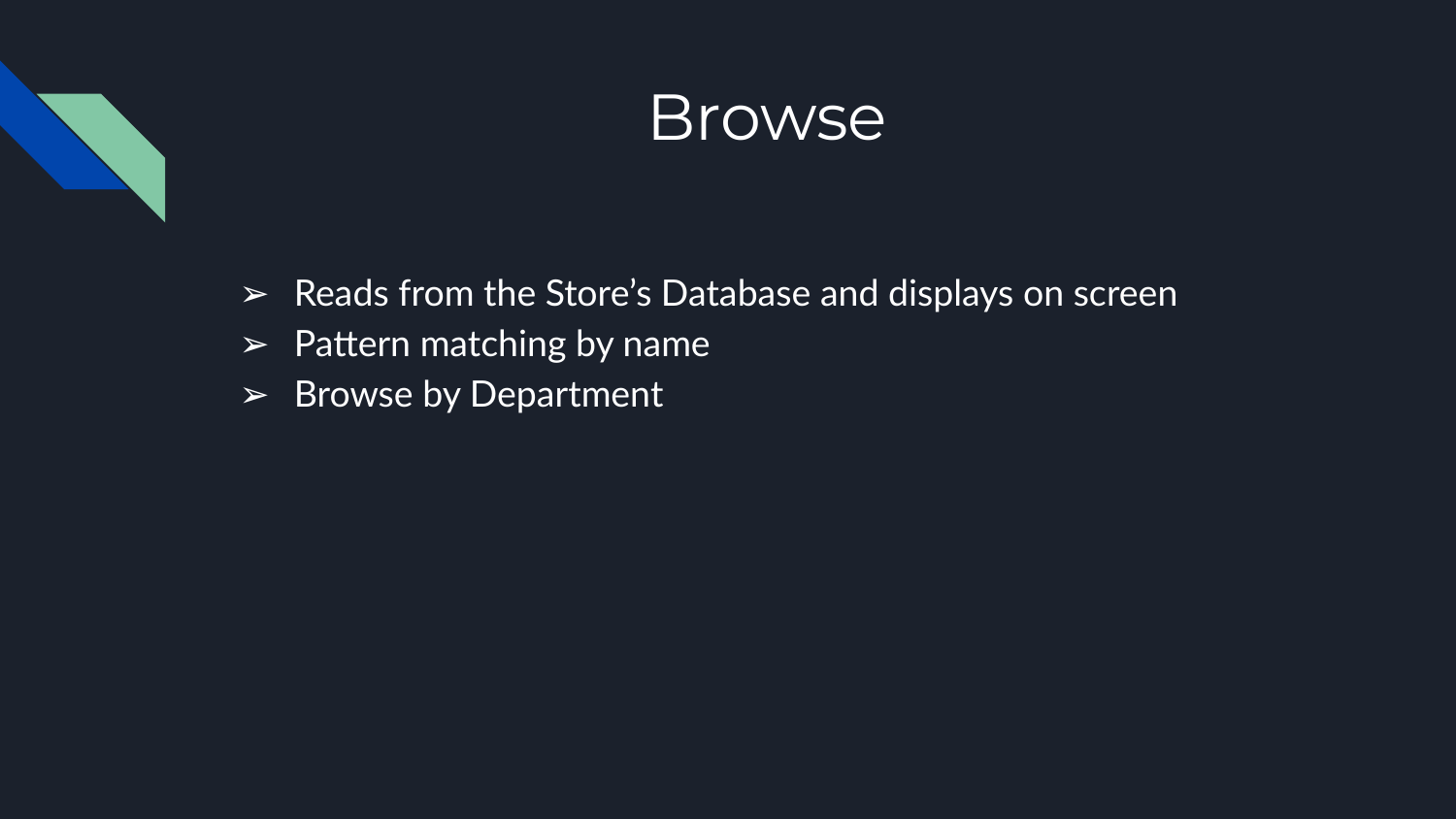

# Browse
Reads from the Store’s Database and displays on screen
Pattern matching by name
Browse by Department